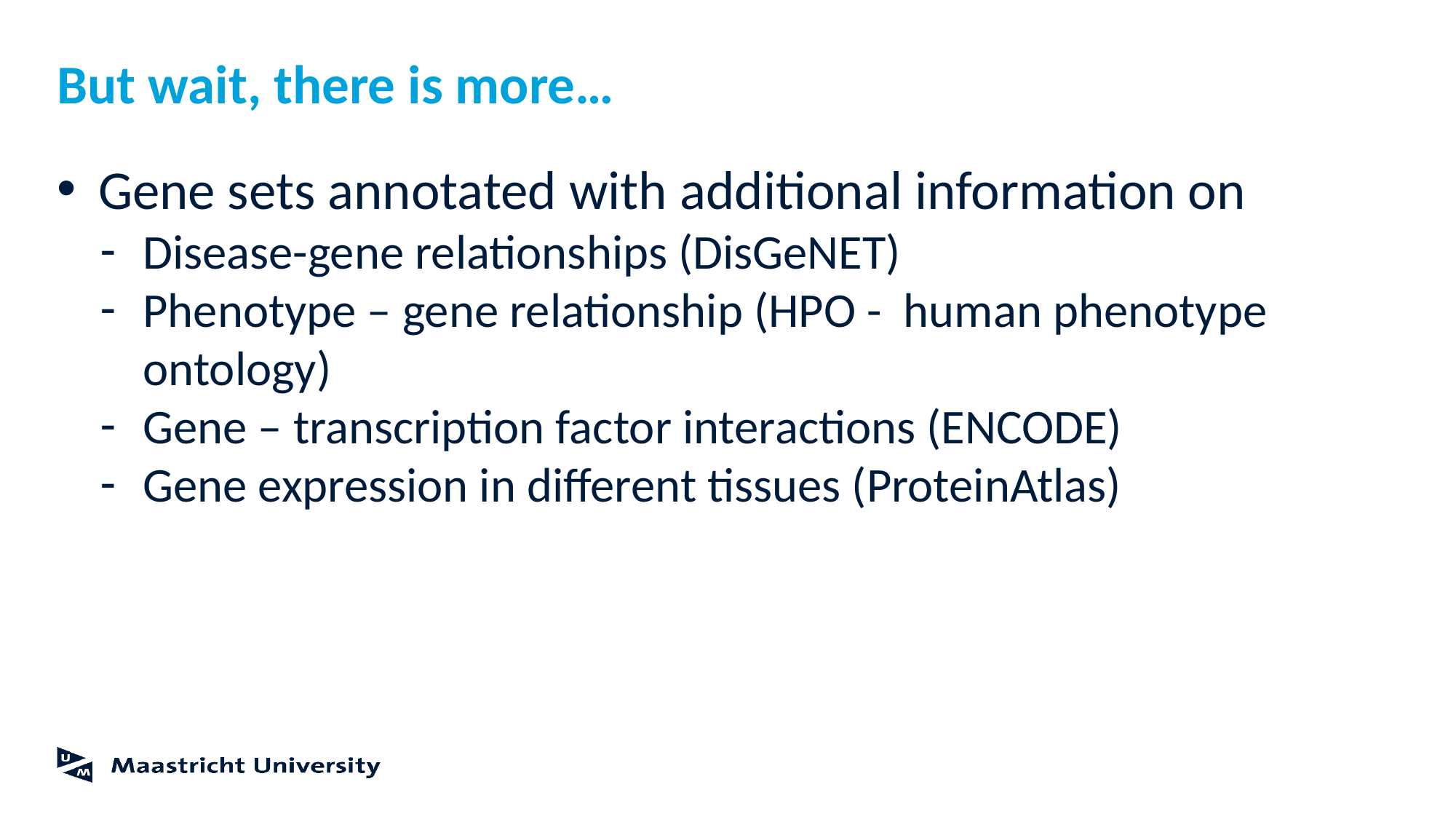

# But wait, there is more…
Gene sets annotated with additional information on
Disease-gene relationships (DisGeNET)
Phenotype – gene relationship (HPO -  human phenotype ontology)
Gene – transcription factor interactions (ENCODE)
Gene expression in different tissues (ProteinAtlas)